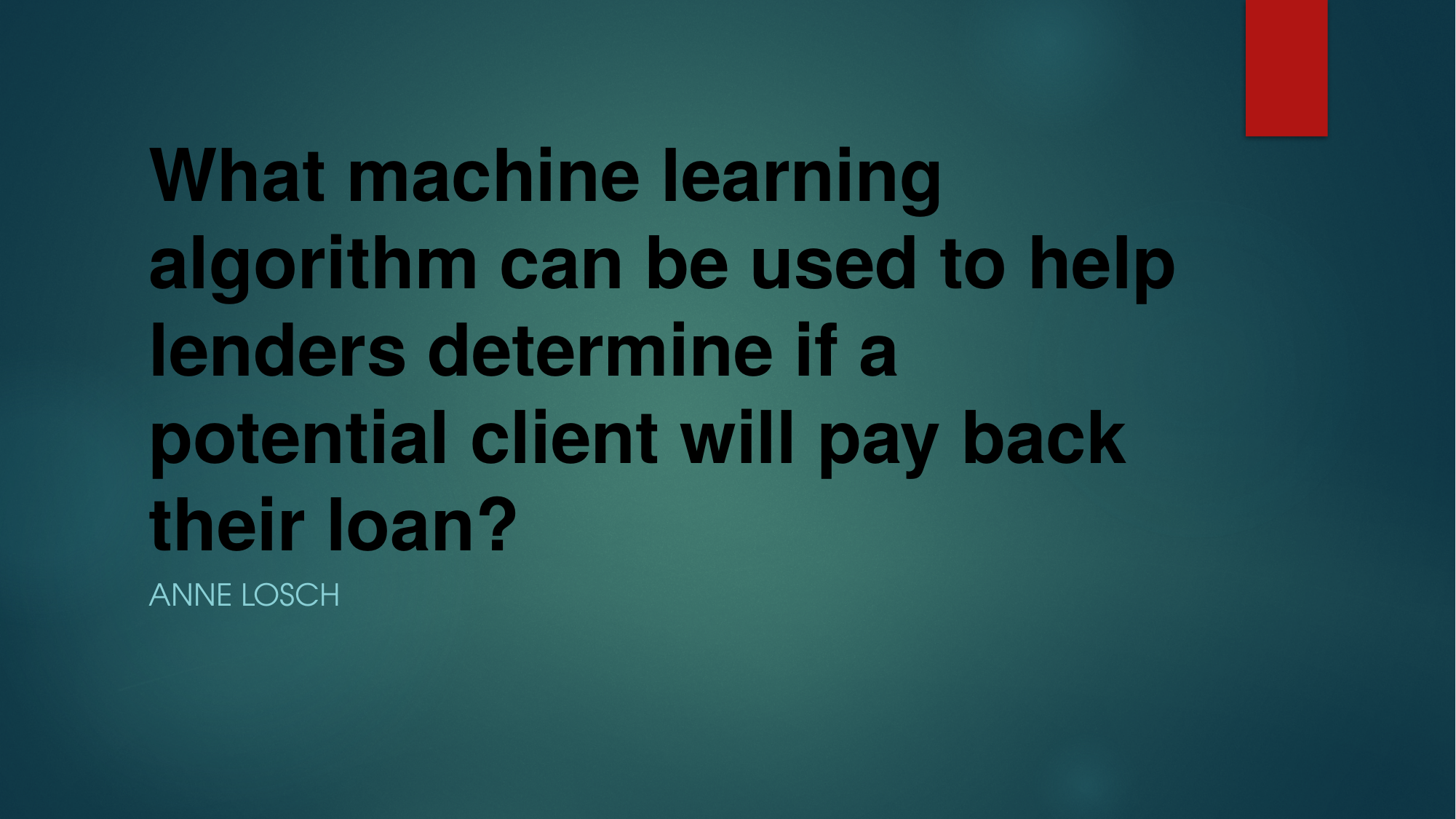

# What machine learning algorithm can be used to help lenders determine if a potential client will pay back their loan?
Anne Losch